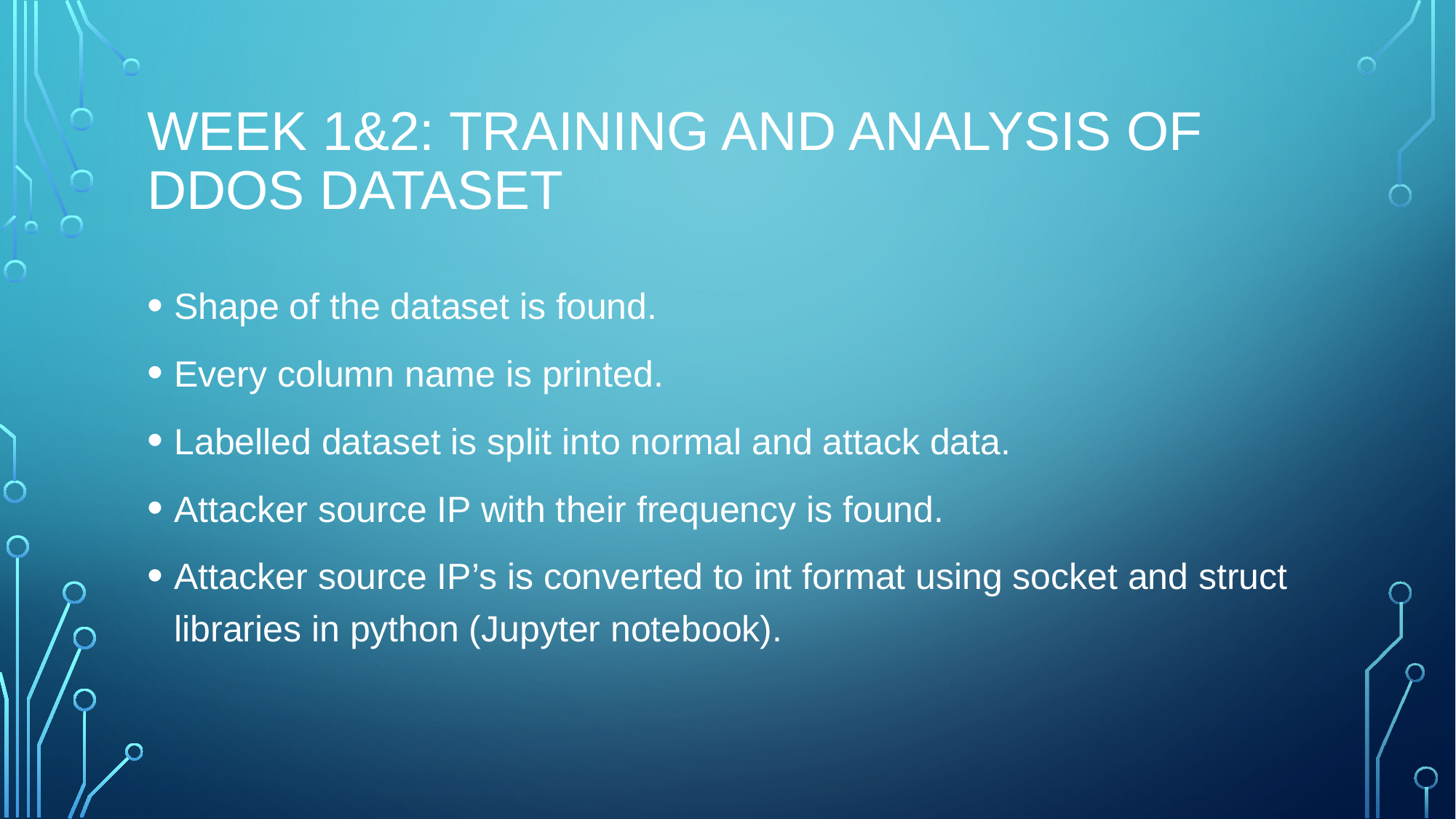

# WEEK 1&2: TRAINING AND ANALYSIS OF DDOS DATASET
Shape of the dataset is found.
Every column name is printed.
Labelled dataset is split into normal and attack data.
Attacker source IP with their frequency is found.
Attacker source IP’s is converted to int format using socket and struct libraries in python (Jupyter notebook).